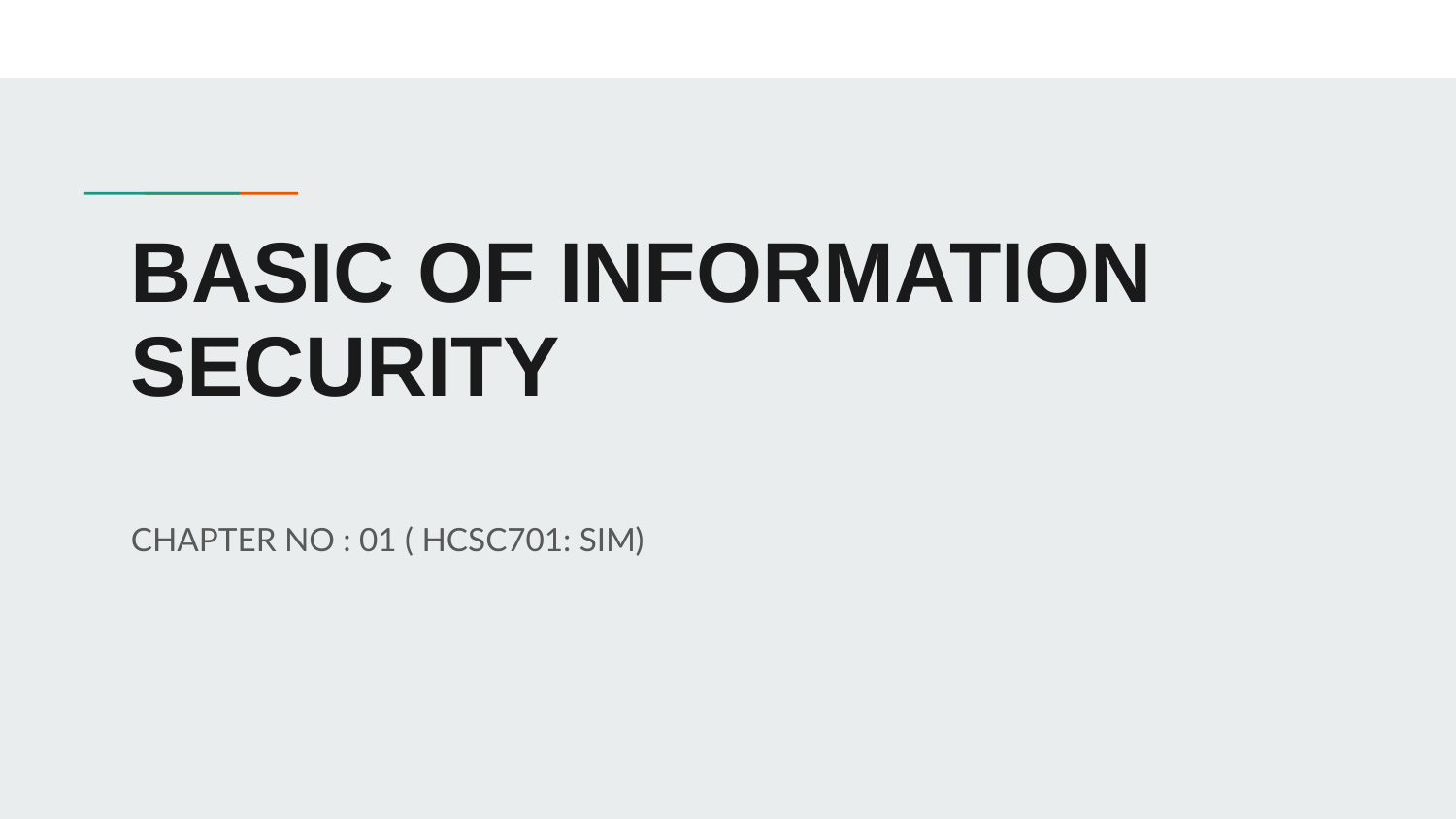

# BASIC OF INFORMATION SECURITY
CHAPTER NO : 01 ( HCSC701: SIM)